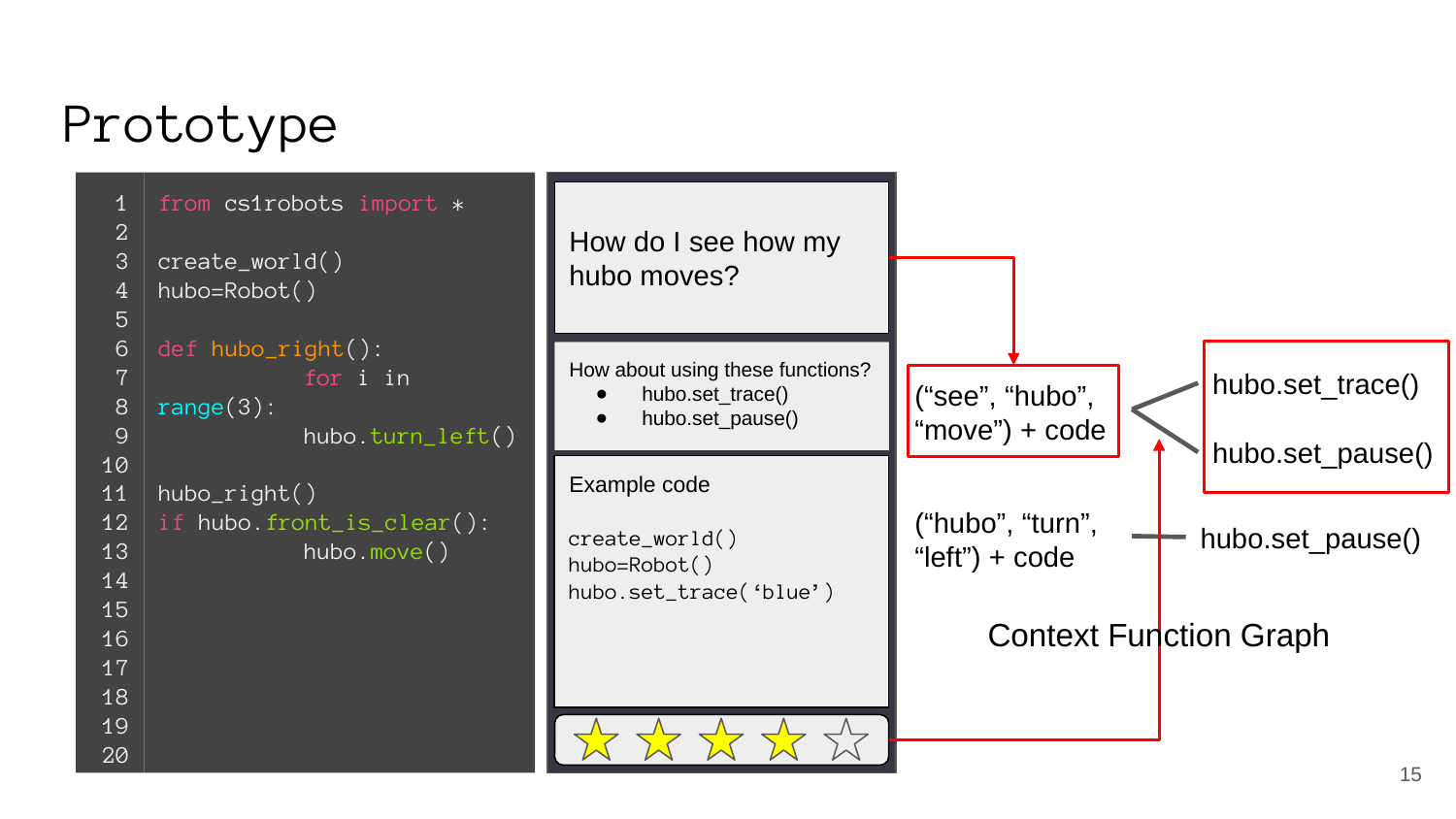

# Prototype
1
2
3
4
5
6
7
8
9
10
11
12
13
14
15
16
17
18
19
20
from cs1robots import *

create_world()
hubo=Robot()

def hubo_right():
	for i in range(3):
hubo.turn_left()

hubo_right()
if hubo.front_is_clear():
	hubo.move()

How do I see how my hubo moves?

How about using these functions?
hubo.set_trace()
hubo.set_pause()

hubo.set_trace()

(“see”, “hubo”, “move”) + code

hubo.set_pause()

Example code

create_world()
hubo=Robot()
hubo.set_trace(‘blue’)

(“hubo”, “turn”, “left”) + code
hubo.set_pause()

Context Function Graph

15